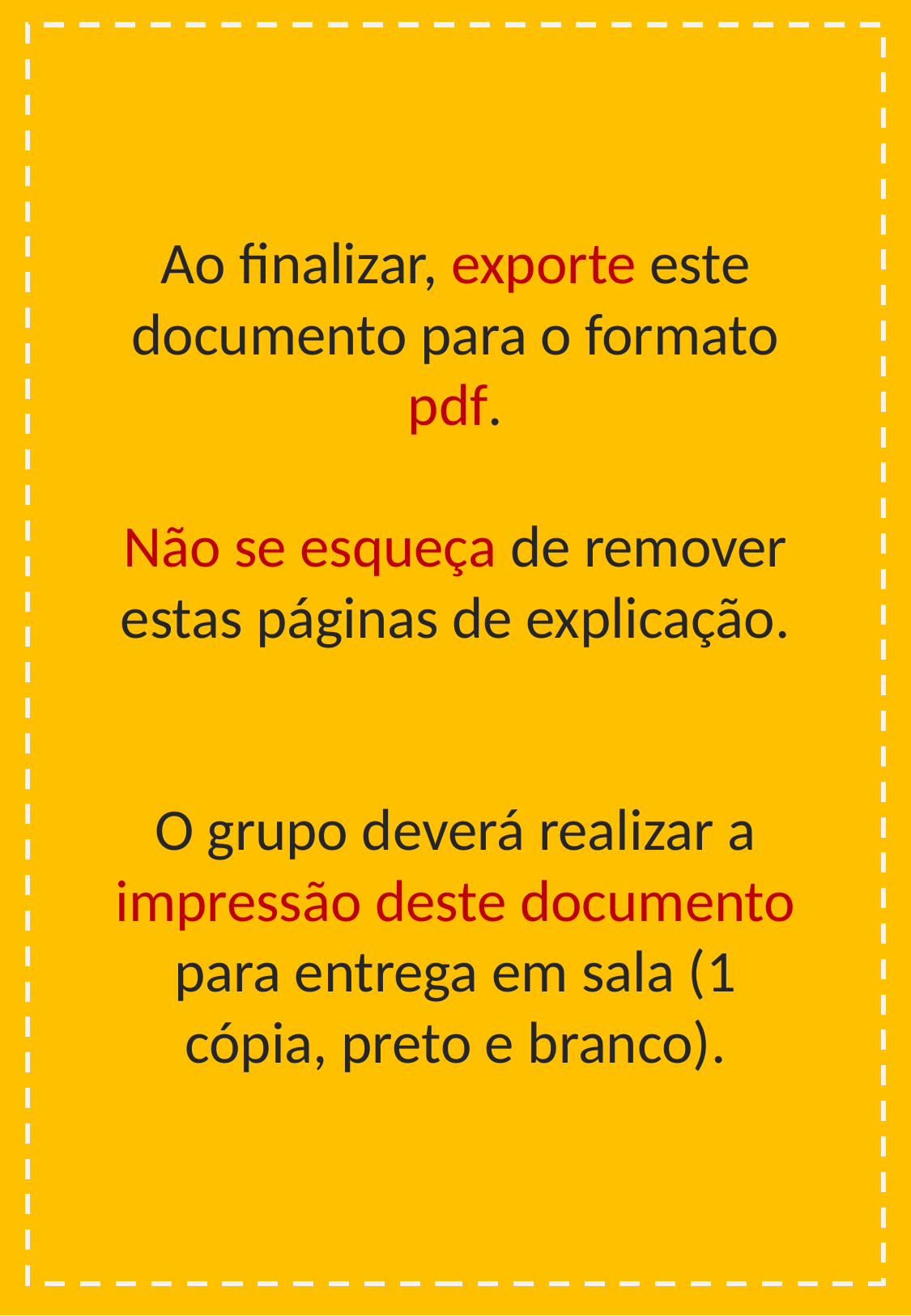

Ao finalizar, exporte este documento para o formato pdf.

Não se esqueça de remover estas páginas de explicação.

O grupo deverá realizar a impressão deste documento para entrega em sala (1 cópia, preto e branco).